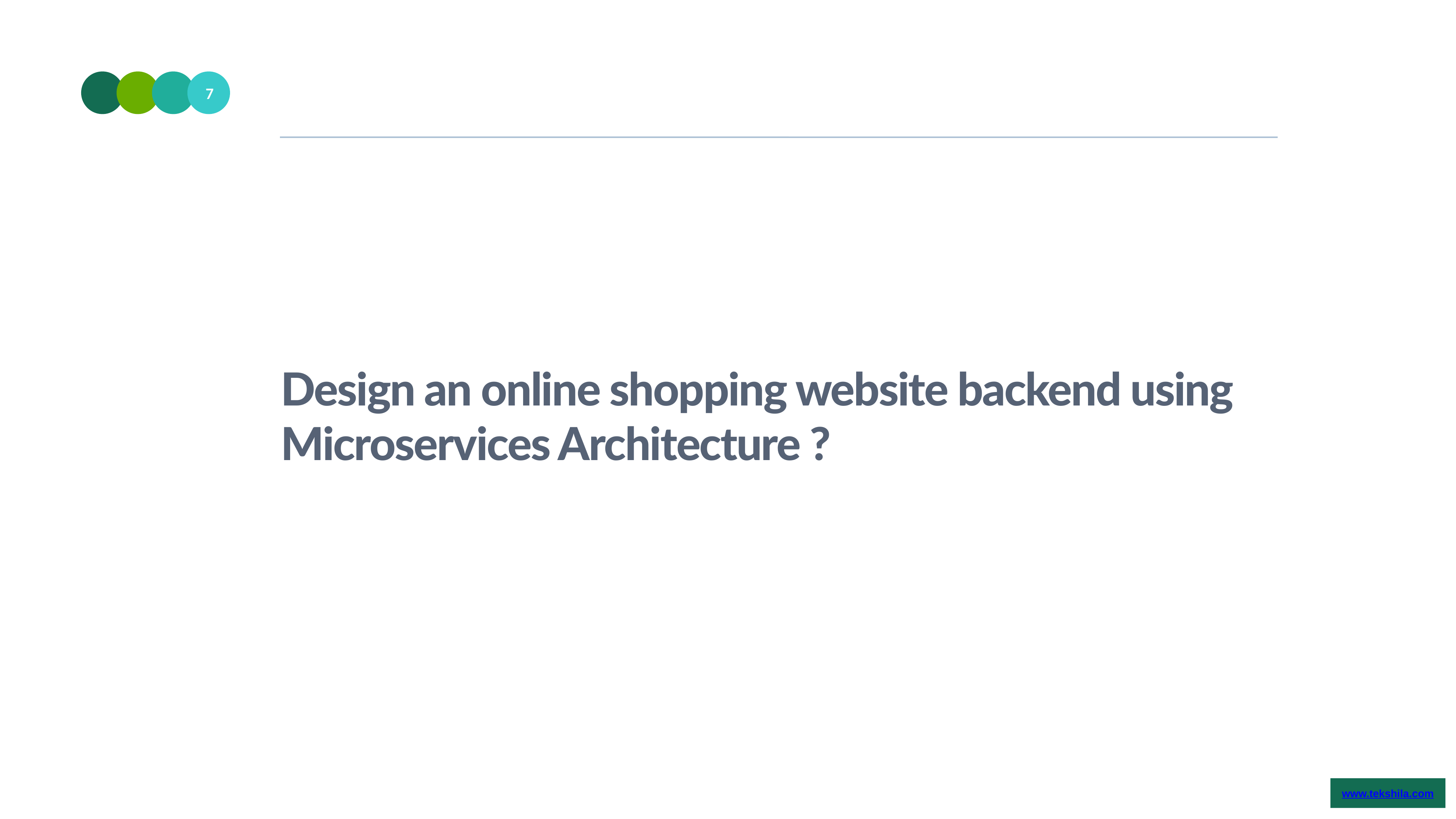

7
# Design an online shopping website backend using Microservices Architecture ?